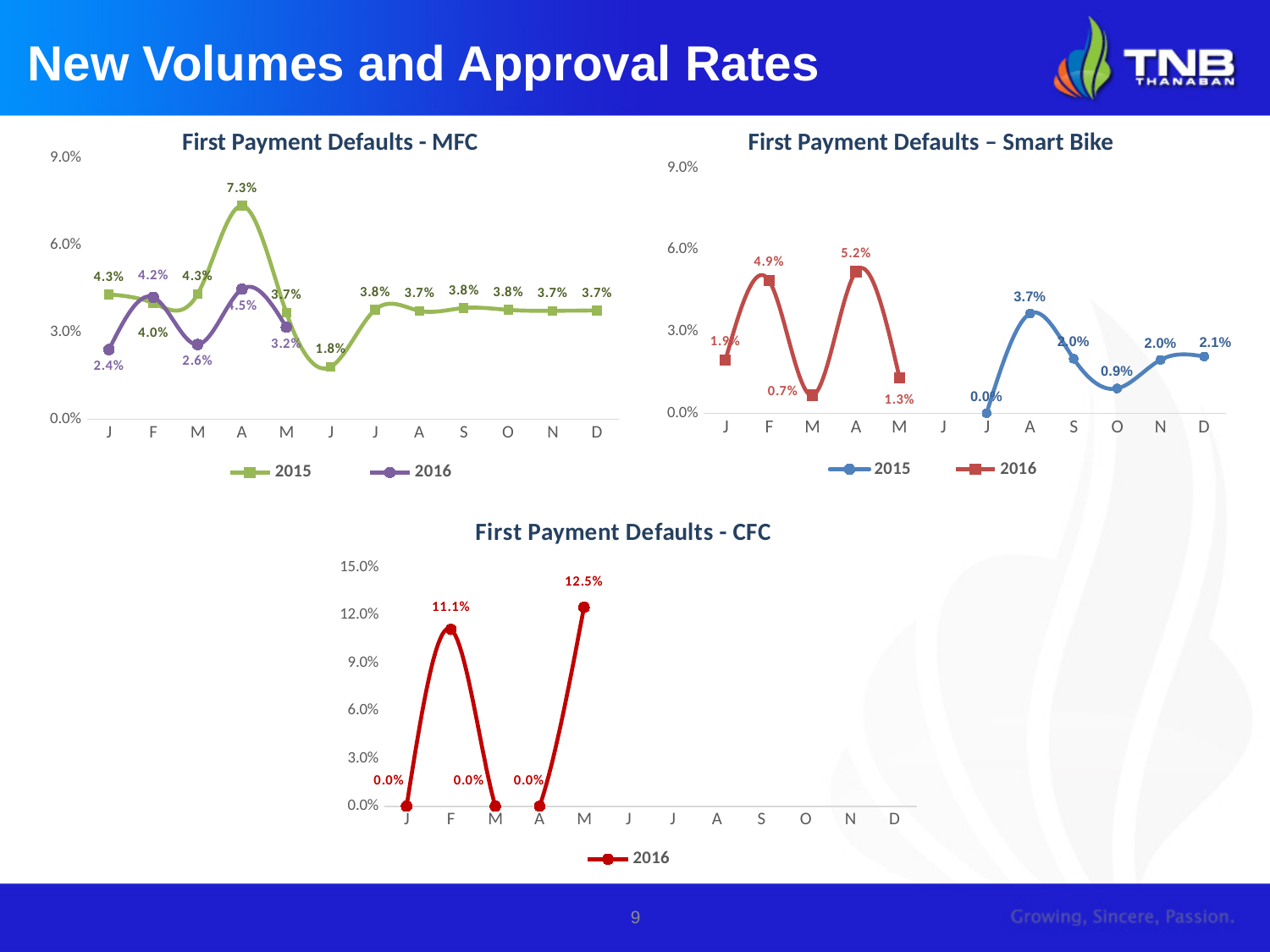

# New Volumes and Approval Rates

### Chart

| Category | 2015 | 2016 |
|---|---|---|
| J | None | 0.0194805194805195 |
| F | None | 0.0487804878048781 |
| M | None | 0.0065359477124183 |
| A | None | 0.0520231213872833 |
| M | None | 0.012987012987013 |
| J | None | None |
| J | 0.0 | None |
| A | 0.03658536 | None |
| S | 0.02 | None |
| O | 0.0090909090909091 | None |
| N | 0.0196078431372549 | None |
| D | 0.0208333333333333 | None |

[unsupported chart]

First Payment Defaults - MFC
First Payment Defaults – Smart Bike

[unsupported chart]

9